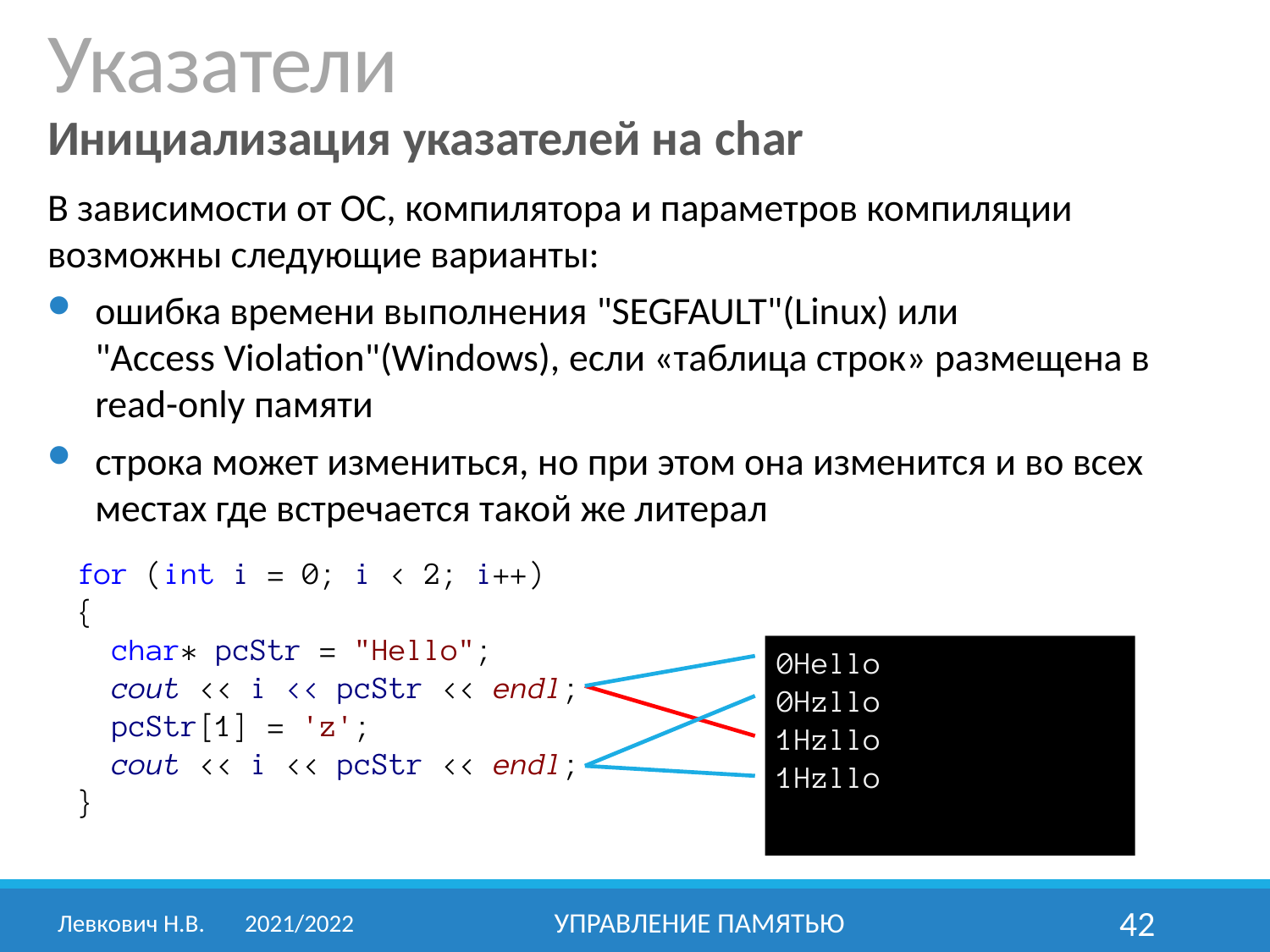

# Указатели
Инициализация указателей на char
В зависимости от ОС, компилятора и параметров компиляции возможны следующие варианты:
ошибка времени выполнения "SEGFAULT"(Linux) или
"Access Violation"(Windows), если «таблица строк» размещена в read-only памяти
строка может измениться, но при этом она изменится и во всех местах где встречается такой же литерал
for (int i = 0; i < 2; i++)
{
  char* pcStr = "Hello";
  cout << i << pcStr << endl;
  pcStr[1] = 'z';
  cout << i << pcStr << endl;
}
0Hello
0Hzllo
1Hzllo
1Hzllo

Левкович Н.В.	2021/2022
Управление памятью
42